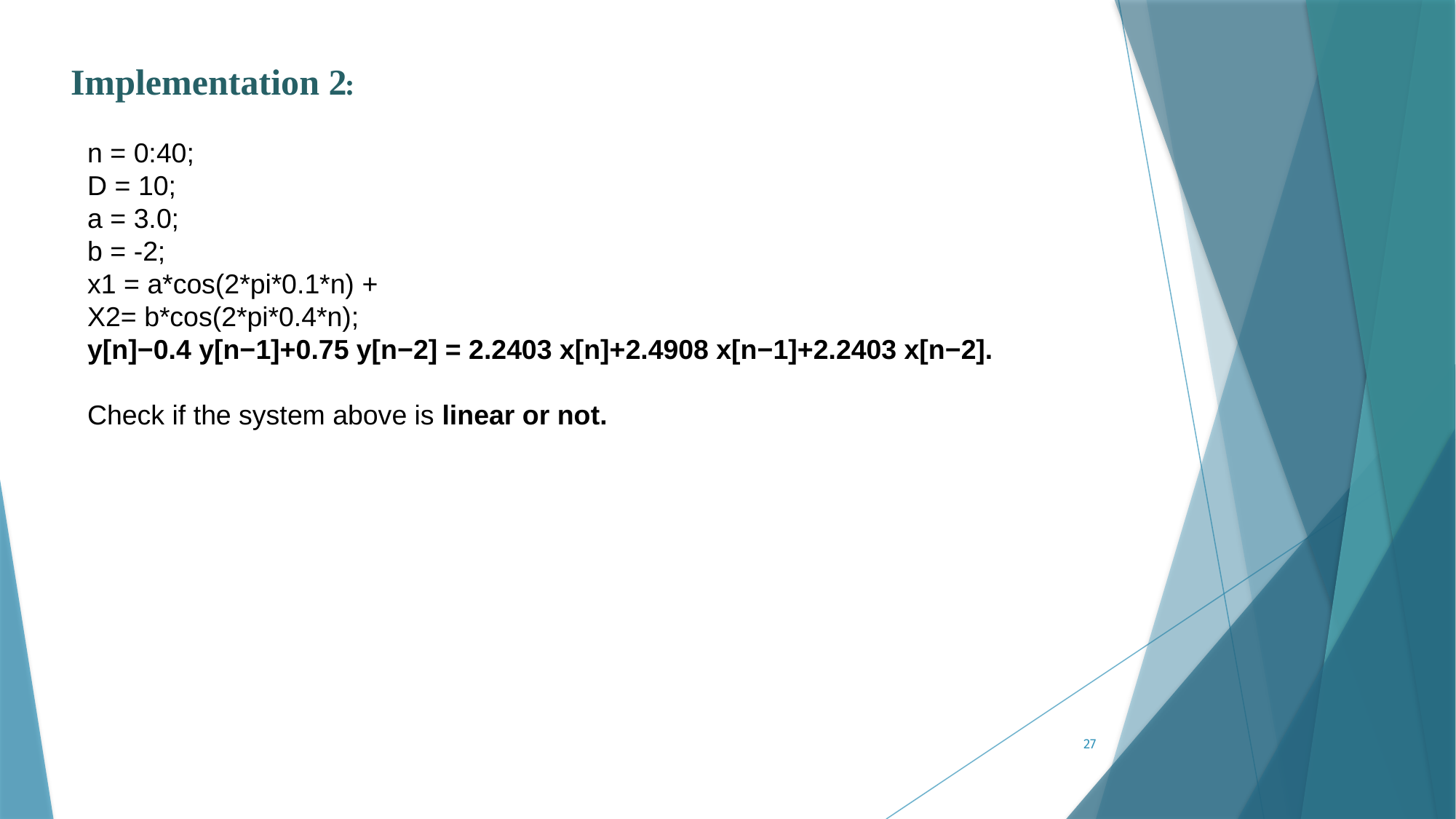

Implementation 2:

n = 0:40;
D = 10;
a = 3.0;
b = -2;
x1 = a*cos(2*pi*0.1*n) +
X2= b*cos(2*pi*0.4*n);
y[n]−0.4 y[n−1]+0.75 y[n−2] = 2.2403 x[n]+2.4908 x[n−1]+2.2403 x[n−2].

Check if the system above is linear or not.
27